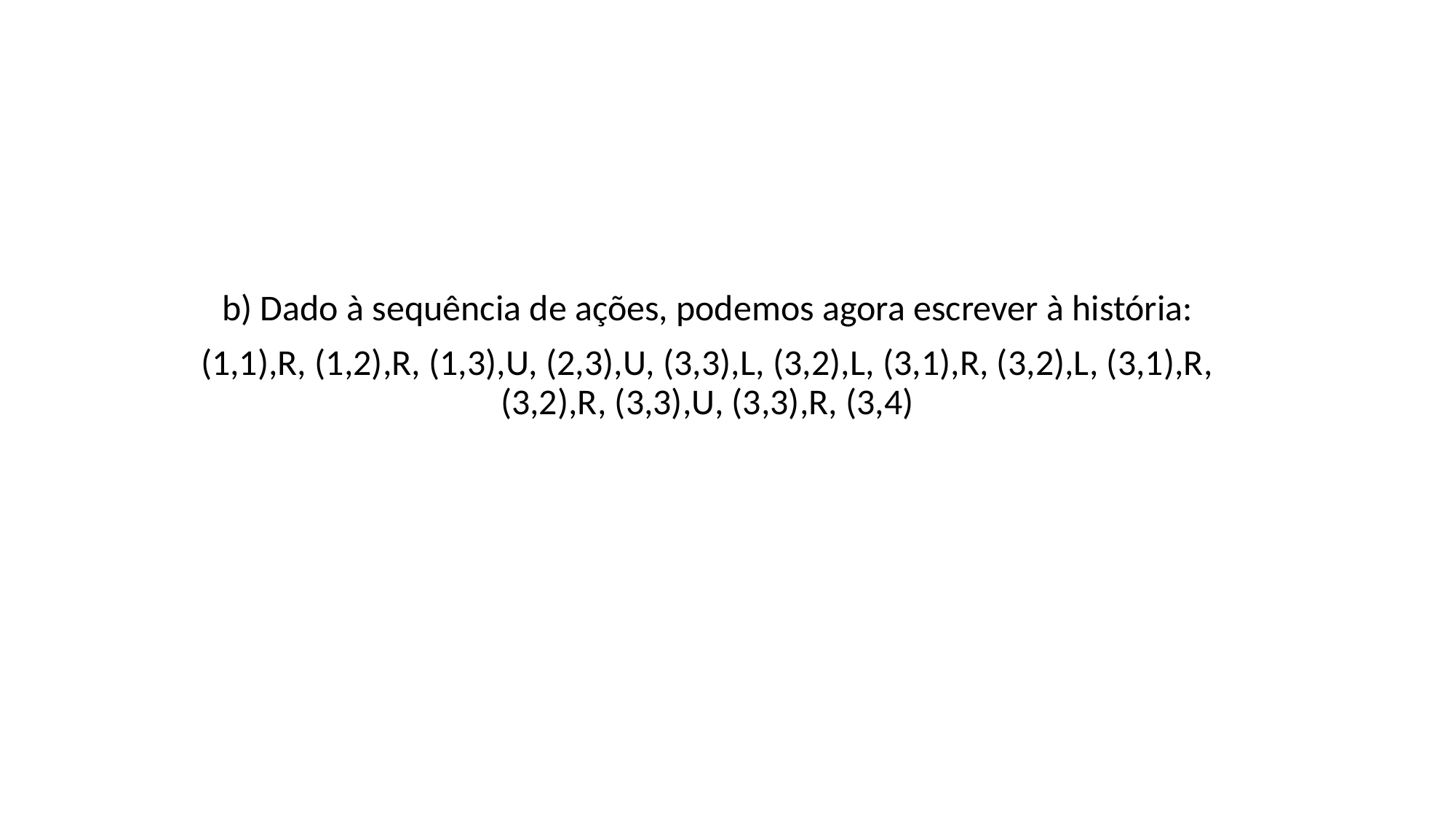

b) Dado à sequência de ações, podemos agora escrever à história:
(1,1),R, (1,2),R, (1,3),U, (2,3),U, (3,3),L, (3,2),L, (3,1),R, (3,2),L, (3,1),R, (3,2),R, (3,3),U, (3,3),R, (3,4)